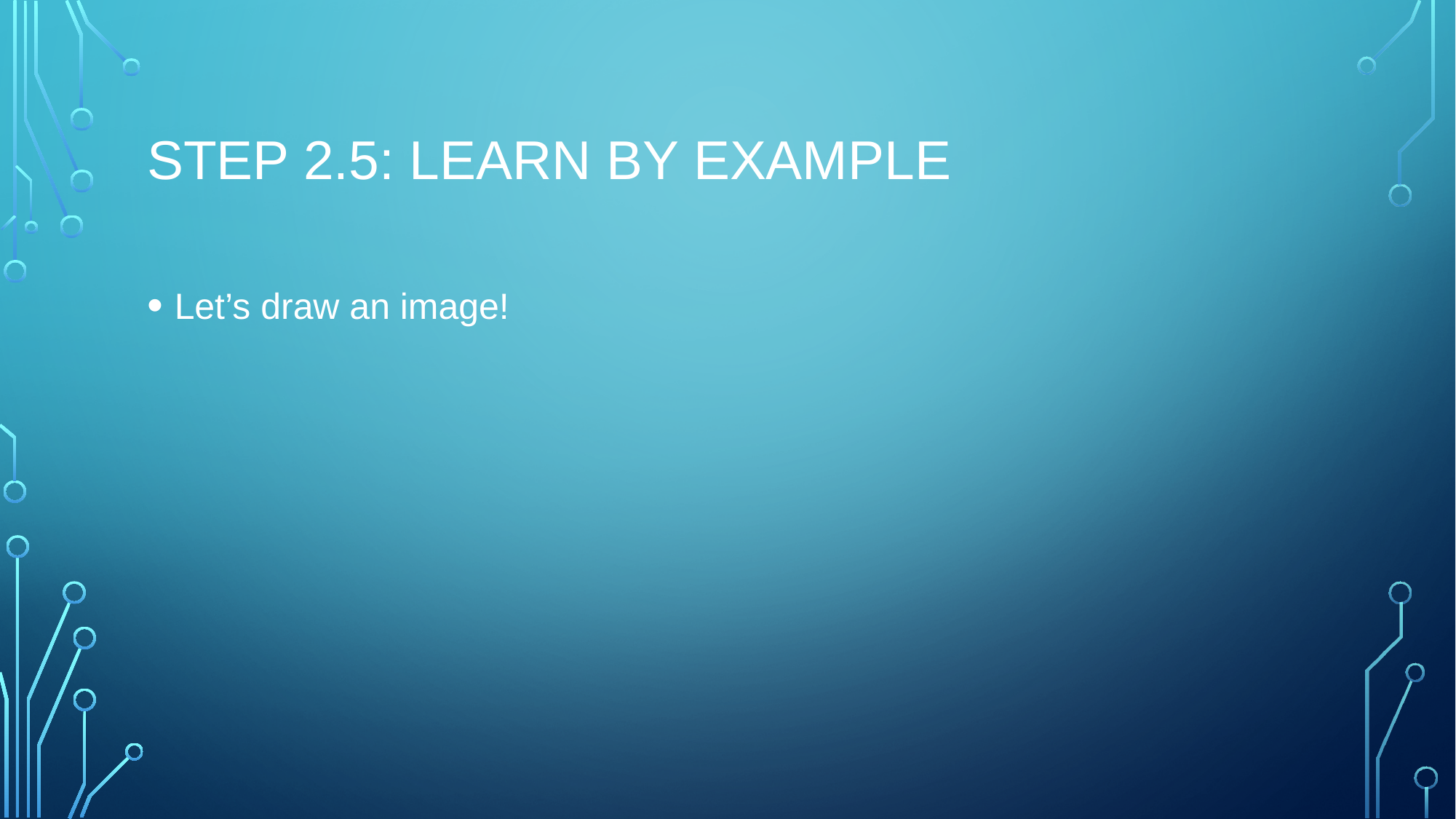

# Step 2.5: Learn by example
Let’s draw an image!